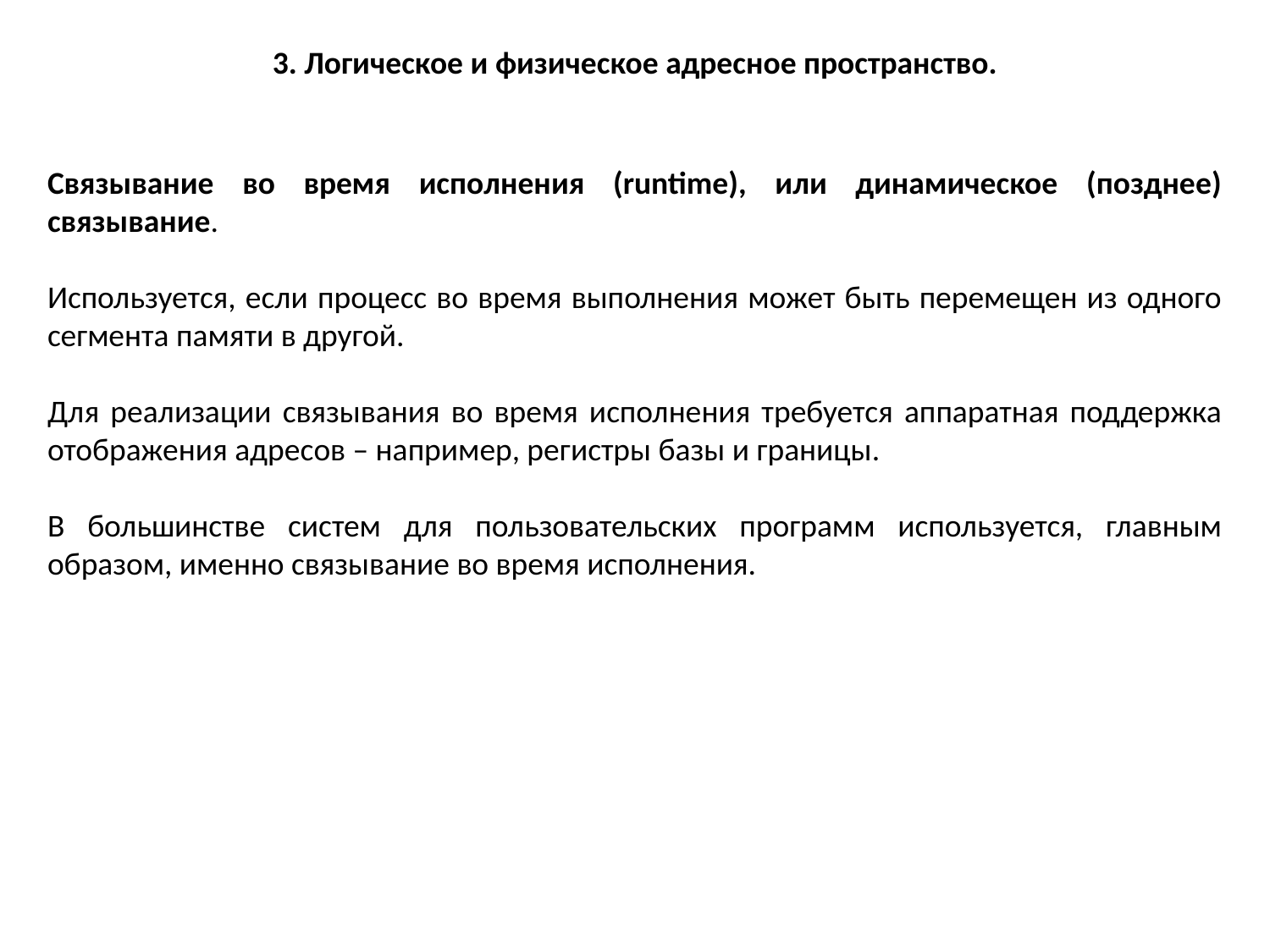

3. Логическое и физическое адресное пространство.
Связывание во время исполнения (runtime), или динамическое (позднее) связывание.

Используется, если процесс во время выполнения может быть перемещен из одного сегмента памяти в другой.

Для реализации связывания во время исполнения требуется аппаратная поддержка отображения адресов – например, регистры базы и границы.

В большинстве систем для пользовательских программ используется, главным образом, именно связывание во время исполнения.